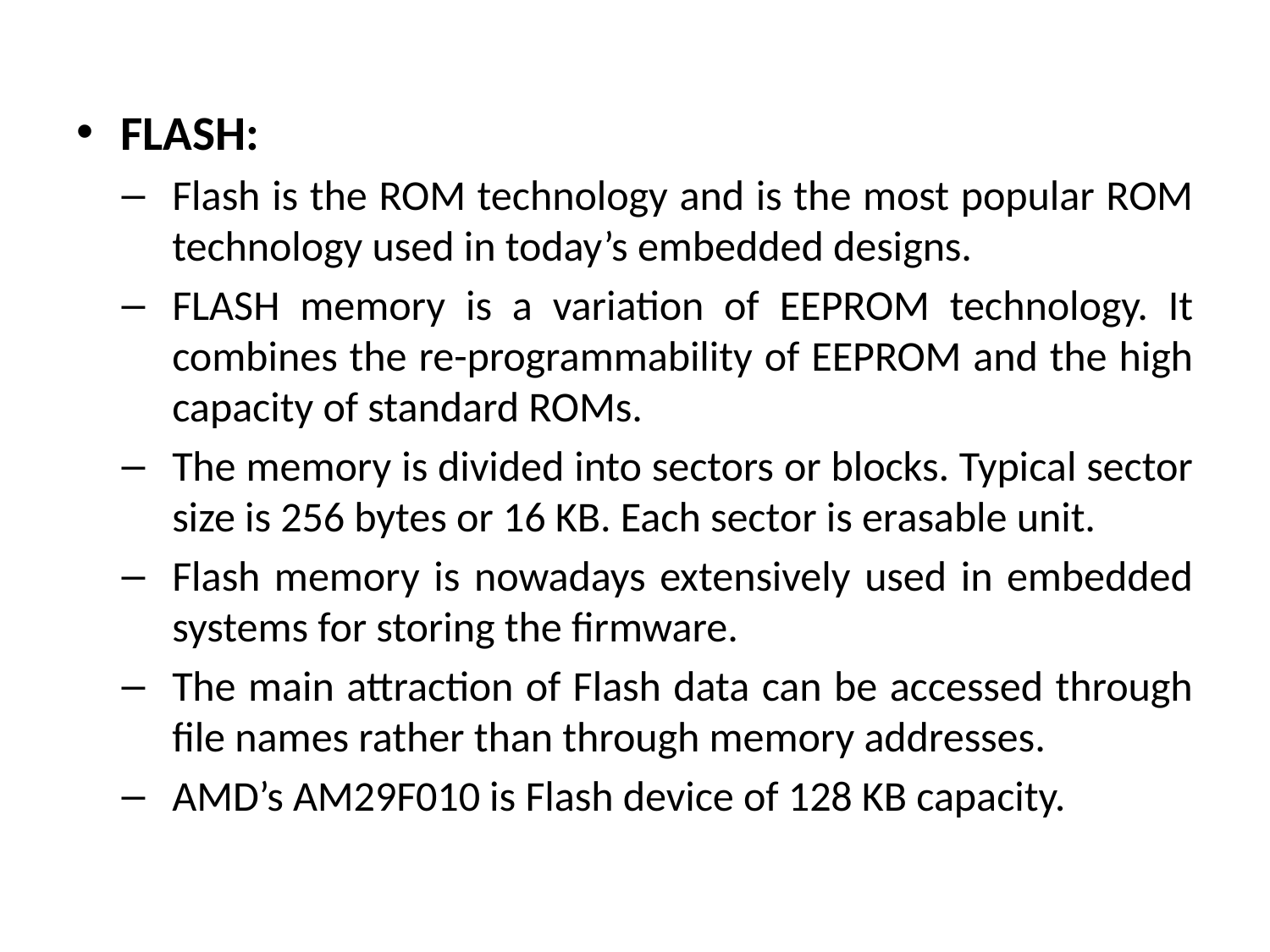

FLASH:
Flash is the ROM technology and is the most popular ROM technology used in today’s embedded designs.
FLASH memory is a variation of EEPROM technology. It combines the re-programmability of EEPROM and the high capacity of standard ROMs.
The memory is divided into sectors or blocks. Typical sector size is 256 bytes or 16 KB. Each sector is erasable unit.
Flash memory is nowadays extensively used in embedded systems for storing the firmware.
The main attraction of Flash data can be accessed through file names rather than through memory addresses.
AMD’s AM29F010 is Flash device of 128 KB capacity.